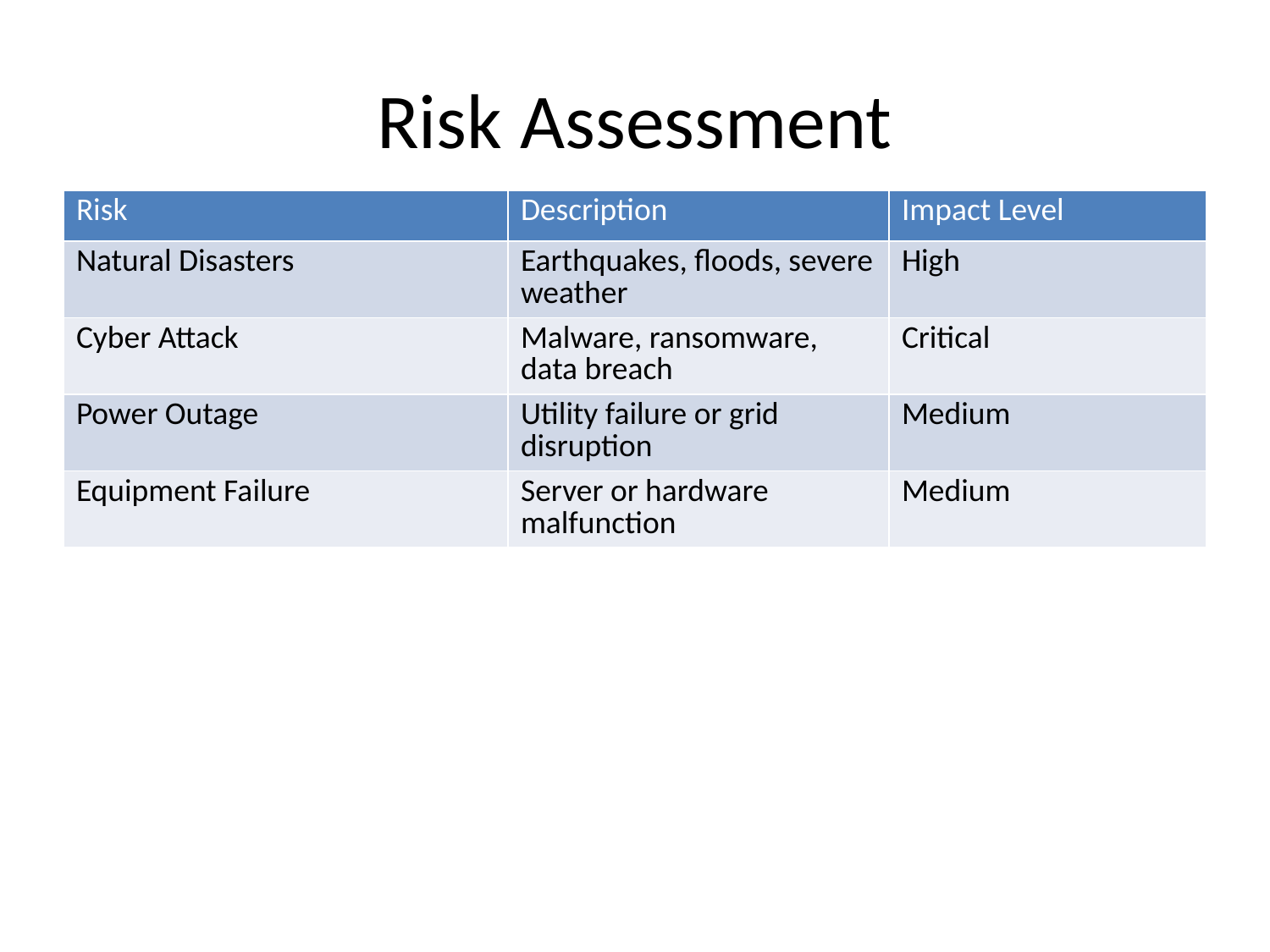

# Risk Assessment
| Risk | Description | Impact Level |
| --- | --- | --- |
| Natural Disasters | Earthquakes, floods, severe weather | High |
| Cyber Attack | Malware, ransomware, data breach | Critical |
| Power Outage | Utility failure or grid disruption | Medium |
| Equipment Failure | Server or hardware malfunction | Medium |